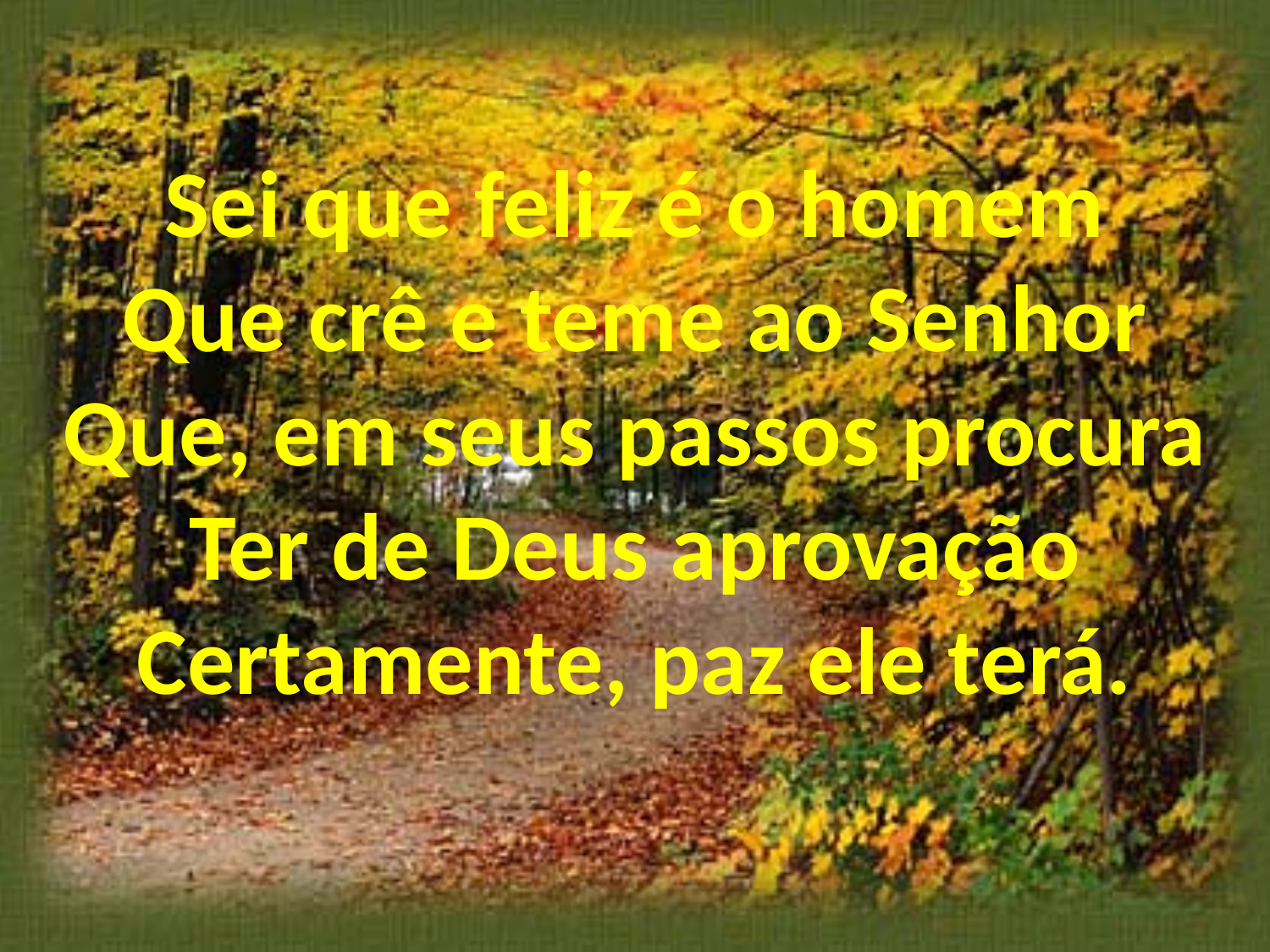

Sei que feliz é o homem
Que crê e teme ao Senhor
Que, em seus passos procura
Ter de Deus aprovação
Certamente, paz ele terá.